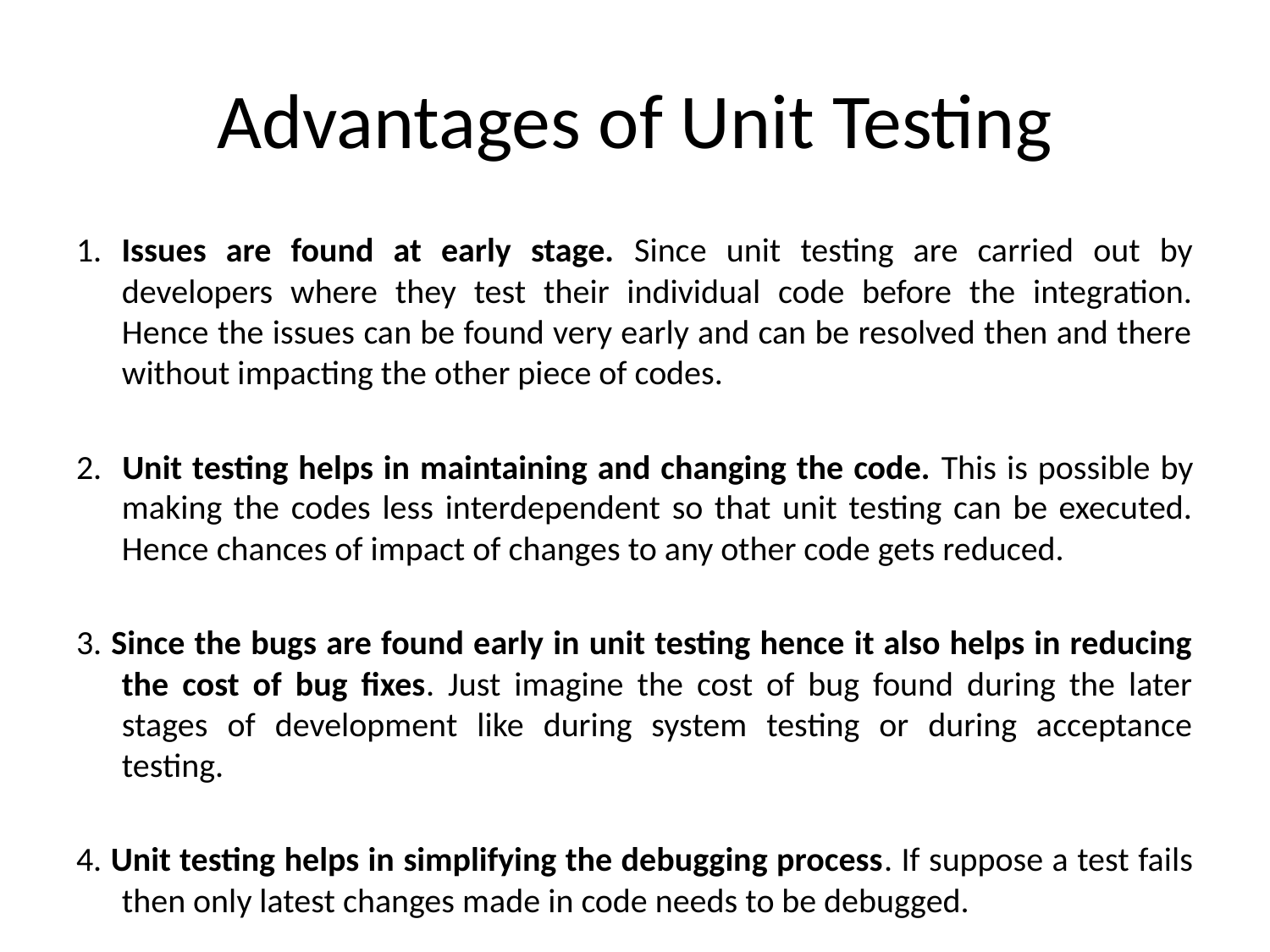

# Advantages of Unit Testing
1. Issues are found at early stage. Since unit testing are carried out by developers where they test their individual code before the integration. Hence the issues can be found very early and can be resolved then and there without impacting the other piece of codes.

2.  Unit testing helps in maintaining and changing the code. This is possible by making the codes less interdependent so that unit testing can be executed. Hence chances of impact of changes to any other code gets reduced.

3. Since the bugs are found early in unit testing hence it also helps in reducing the cost of bug fixes. Just imagine the cost of bug found during the later stages of development like during system testing or during acceptance testing.

4. Unit testing helps in simplifying the debugging process. If suppose a test fails then only latest changes made in code needs to be debugged.